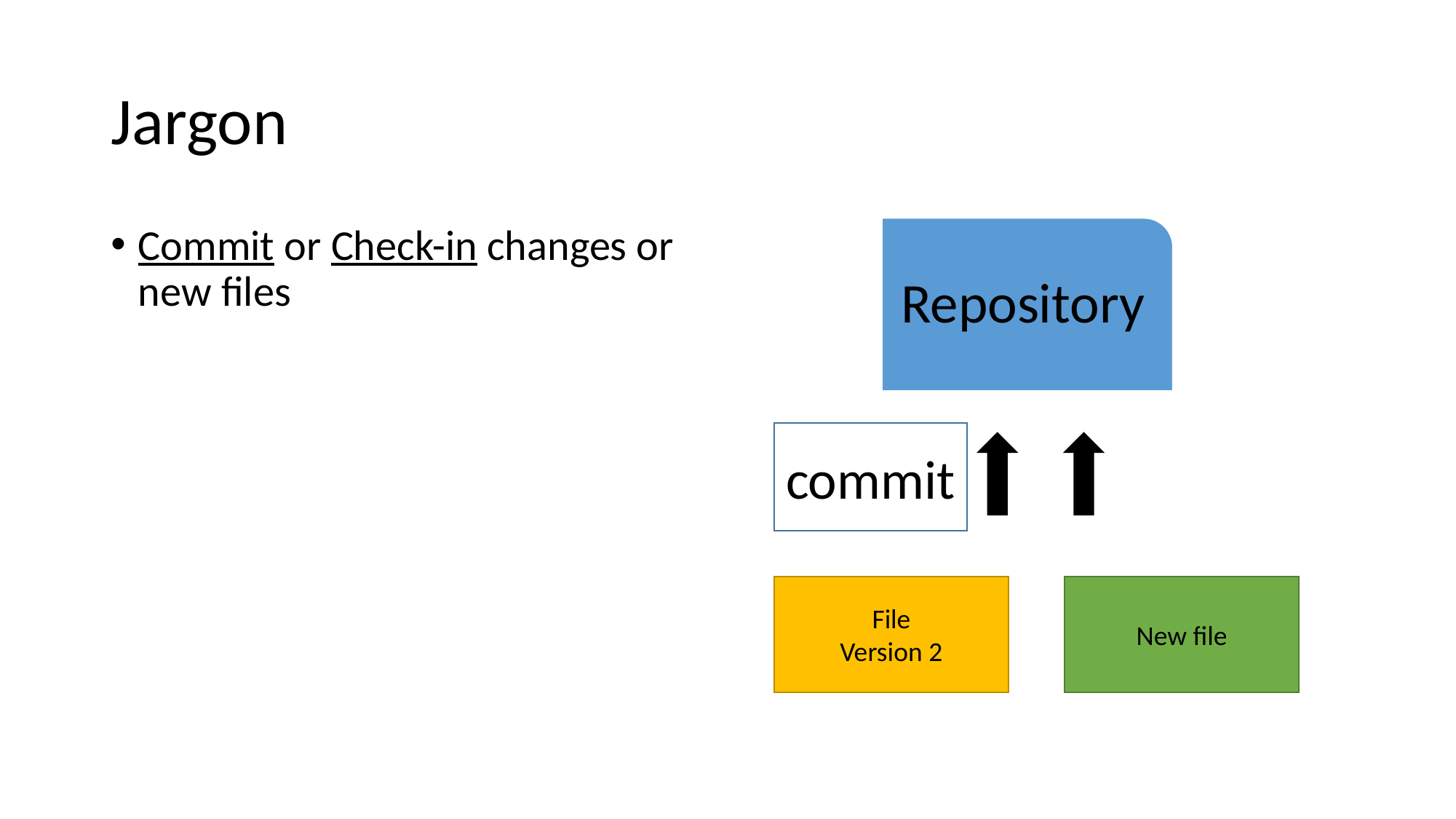

# Jargon
Commit or Check-in changes or new files

Repository
commit

File
Version 2
New file